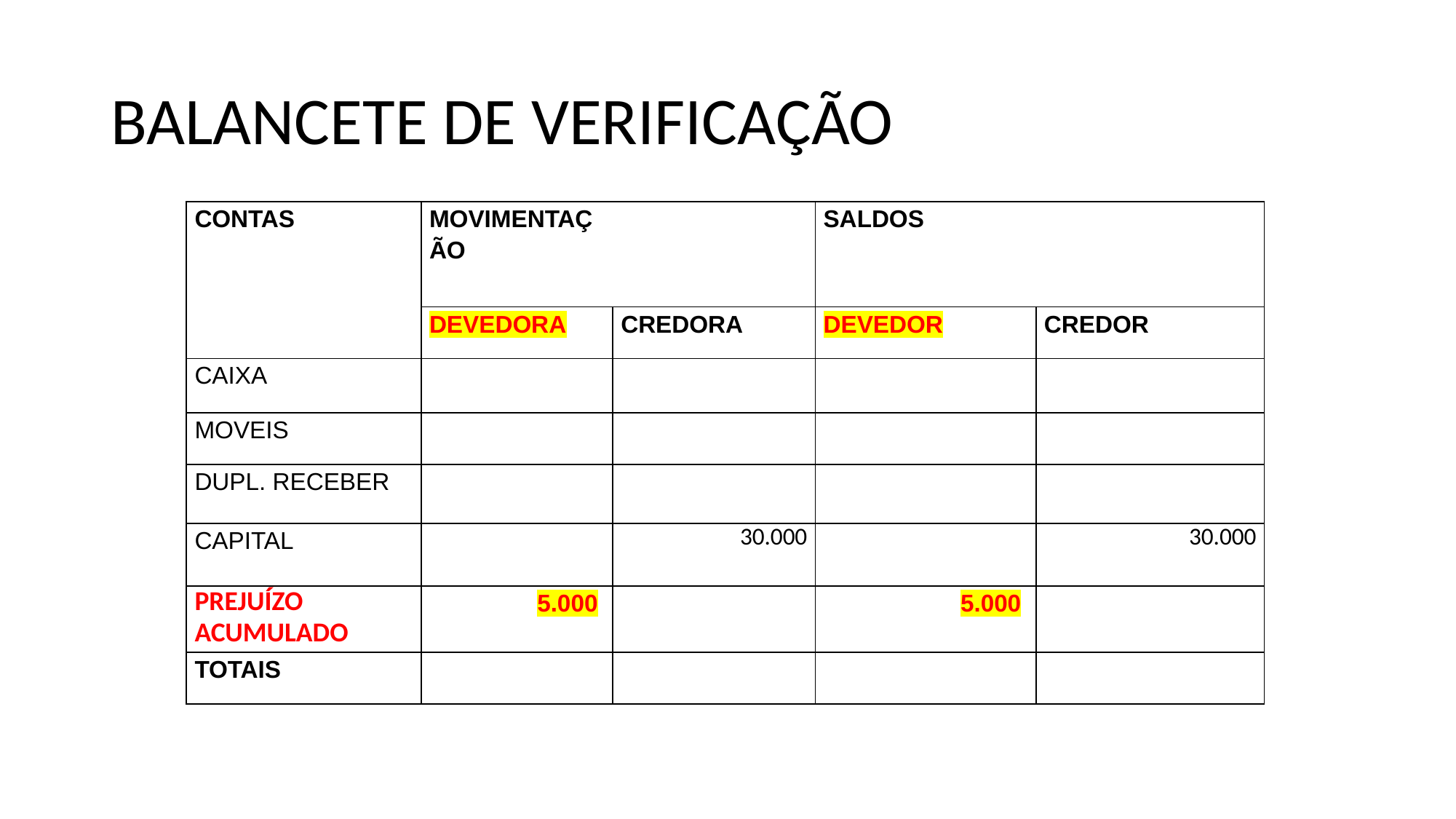

# BALANCETE DE VERIFICAÇÃO
| CONTAS | MOVIMENTAÇÃO |  | SALDOS |  |
| --- | --- | --- | --- | --- |
|  | DEVEDORA | CREDORA | DEVEDOR | CREDOR |
| CAIXA |  |  |  |  |
| MOVEIS |  |  |  |  |
| DUPL. RECEBER |  |  |  |  |
| CAPITAL |  | 30.000 |  | 30.000 |
| PREJUÍZO ACUMULADO | 5.000 |  | 5.000 |  |
| TOTAIS |  |  |  |  |